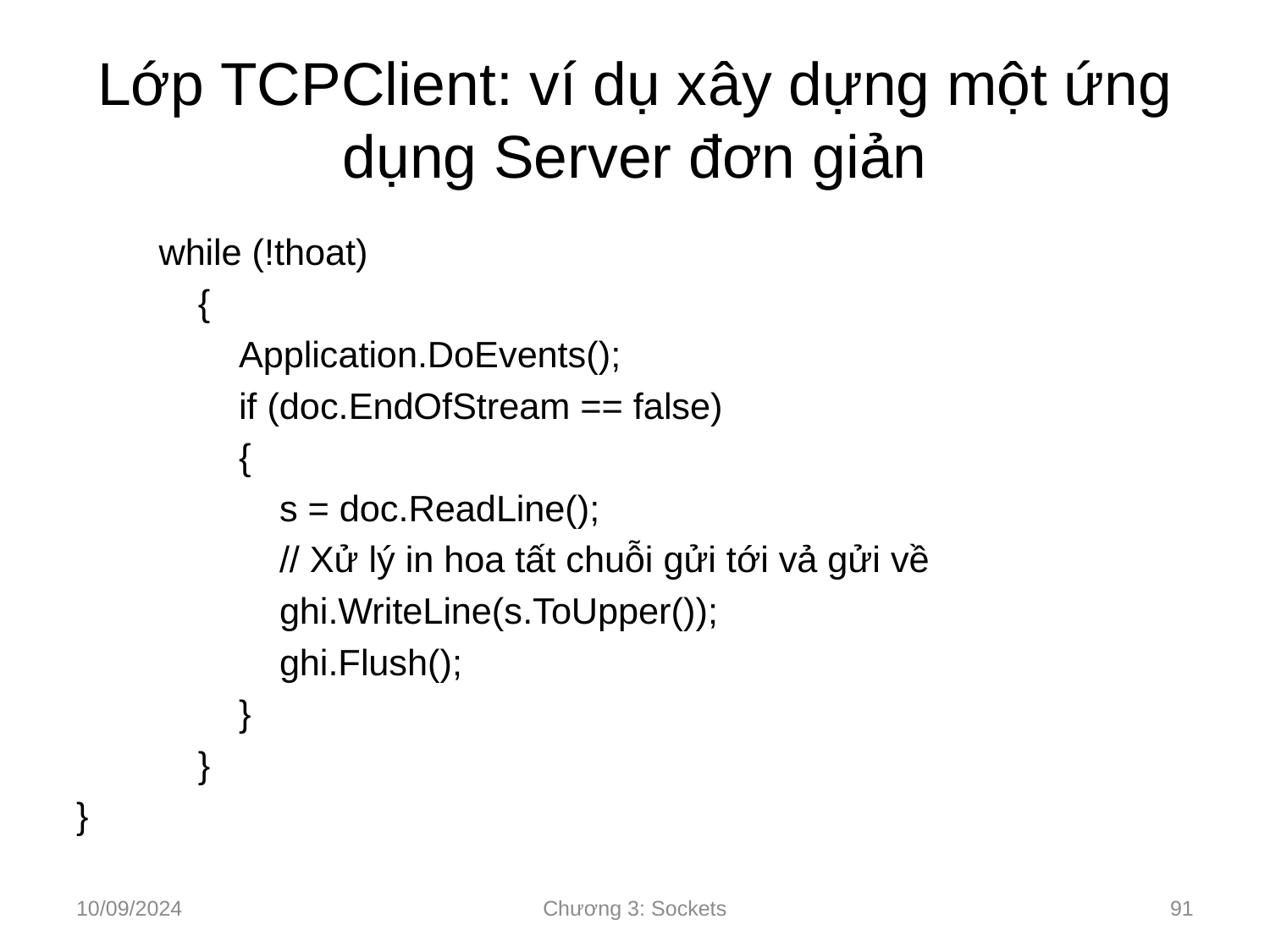

# Lớp TCPClient: ví dụ xây dựng một ứng dụng Server đơn giản
	while (!thoat)
            {
                Application.DoEvents();
                if (doc.EndOfStream == false)
                {
                    s = doc.ReadLine();
                    // Xử lý in hoa tất chuỗi gửi tới vả gửi về
                    ghi.WriteLine(s.ToUpper());
                    ghi.Flush();
                }
            }
}
10/09/2024
Chương 3: Sockets
91